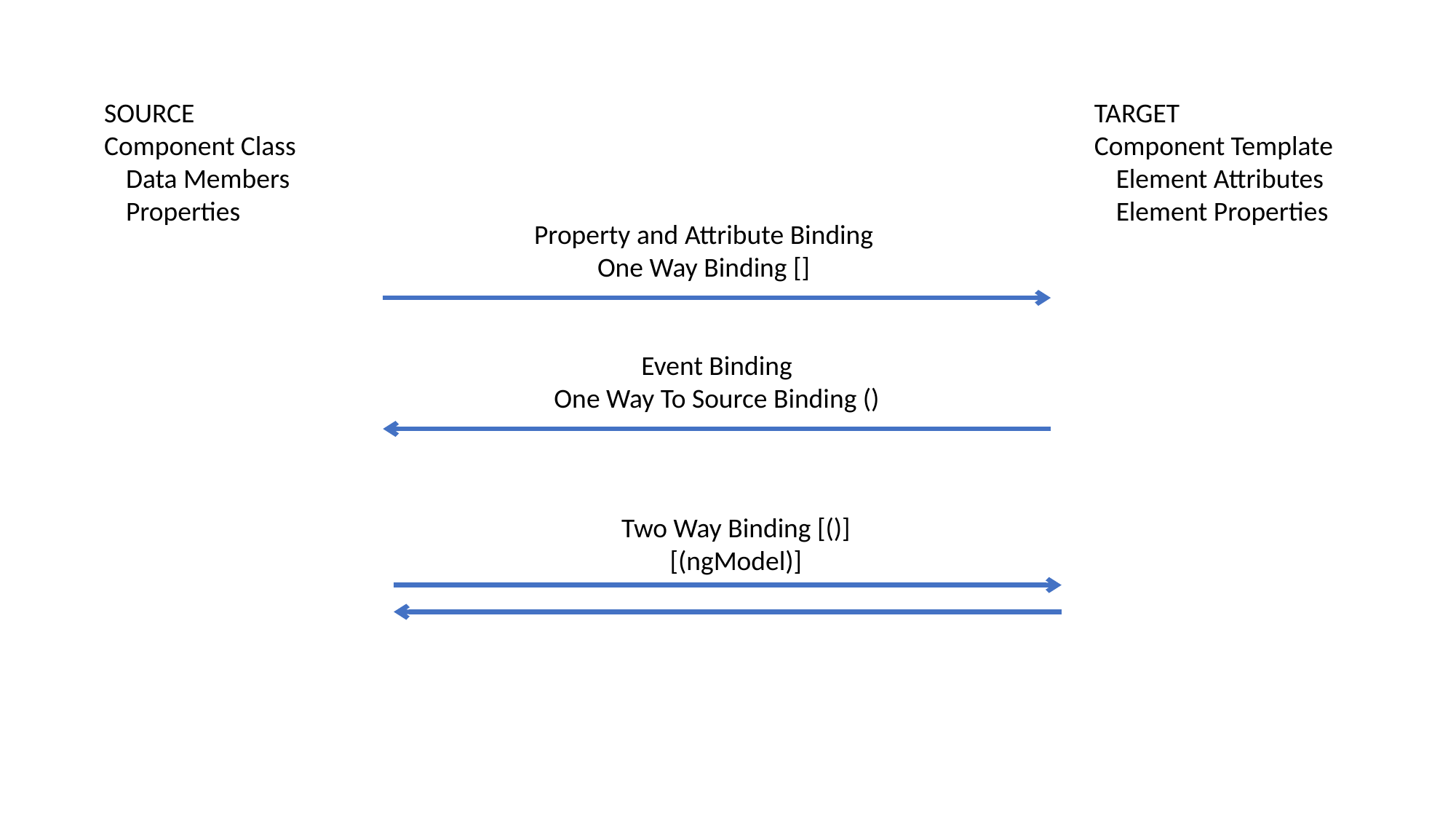

SOURCE
Component Class
	Data Members
	Properties
TARGET
Component Template
	Element Attributes
	Element Properties
Property and Attribute Binding
One Way Binding []
Event Binding
One Way To Source Binding ()
Two Way Binding [()]
[(ngModel)]